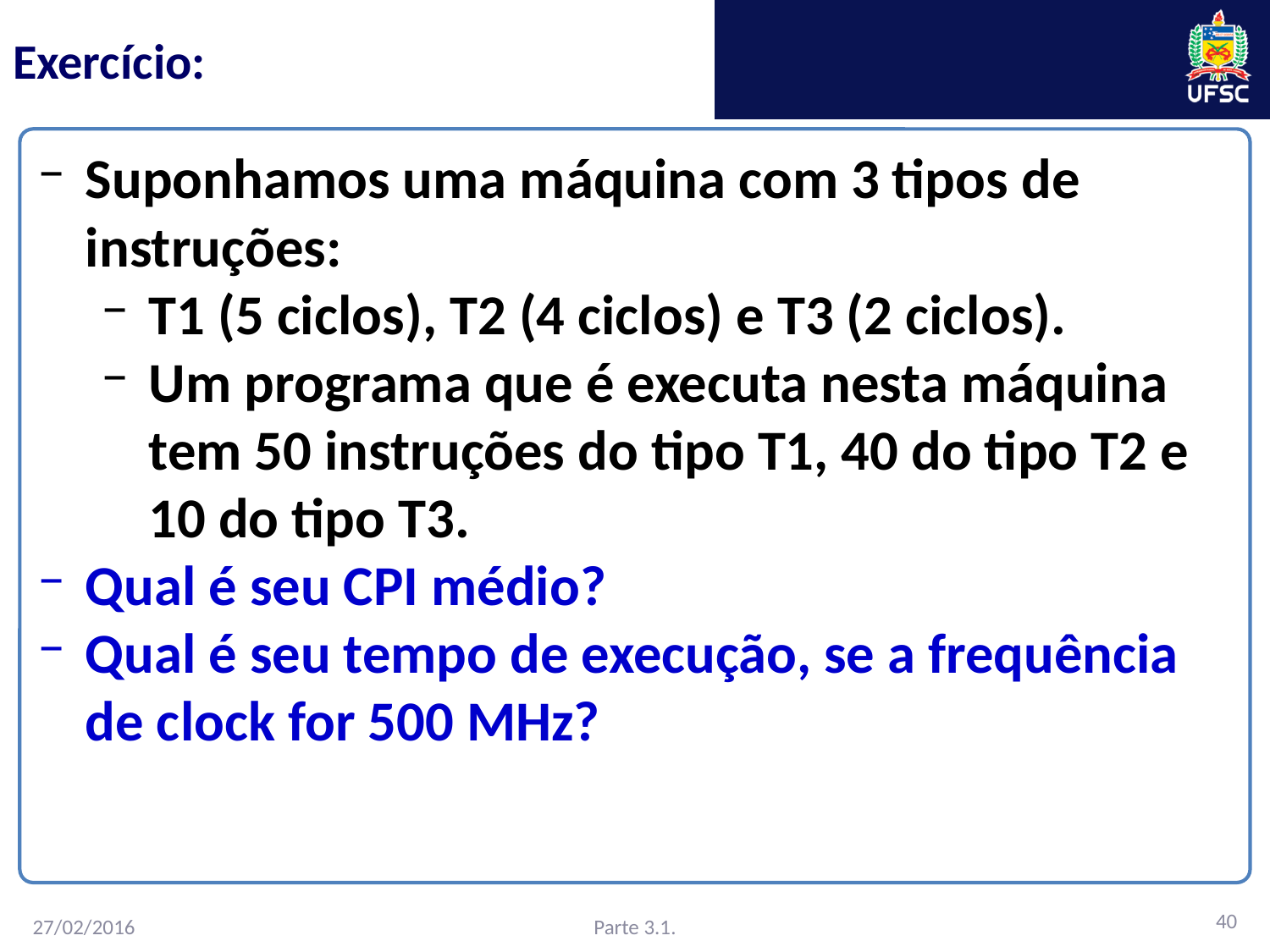

# Exercício:
Suponhamos uma máquina com 3 tipos de instruções:
T1 (5 ciclos), T2 (4 ciclos) e T3 (2 ciclos).
Um programa que é executa nesta máquina tem 50 instruções do tipo T1, 40 do tipo T2 e 10 do tipo T3.
Qual é seu CPI médio?
Qual é seu tempo de execução, se a frequência de clock for 500 MHz?
40
Parte 3.1.
27/02/2016